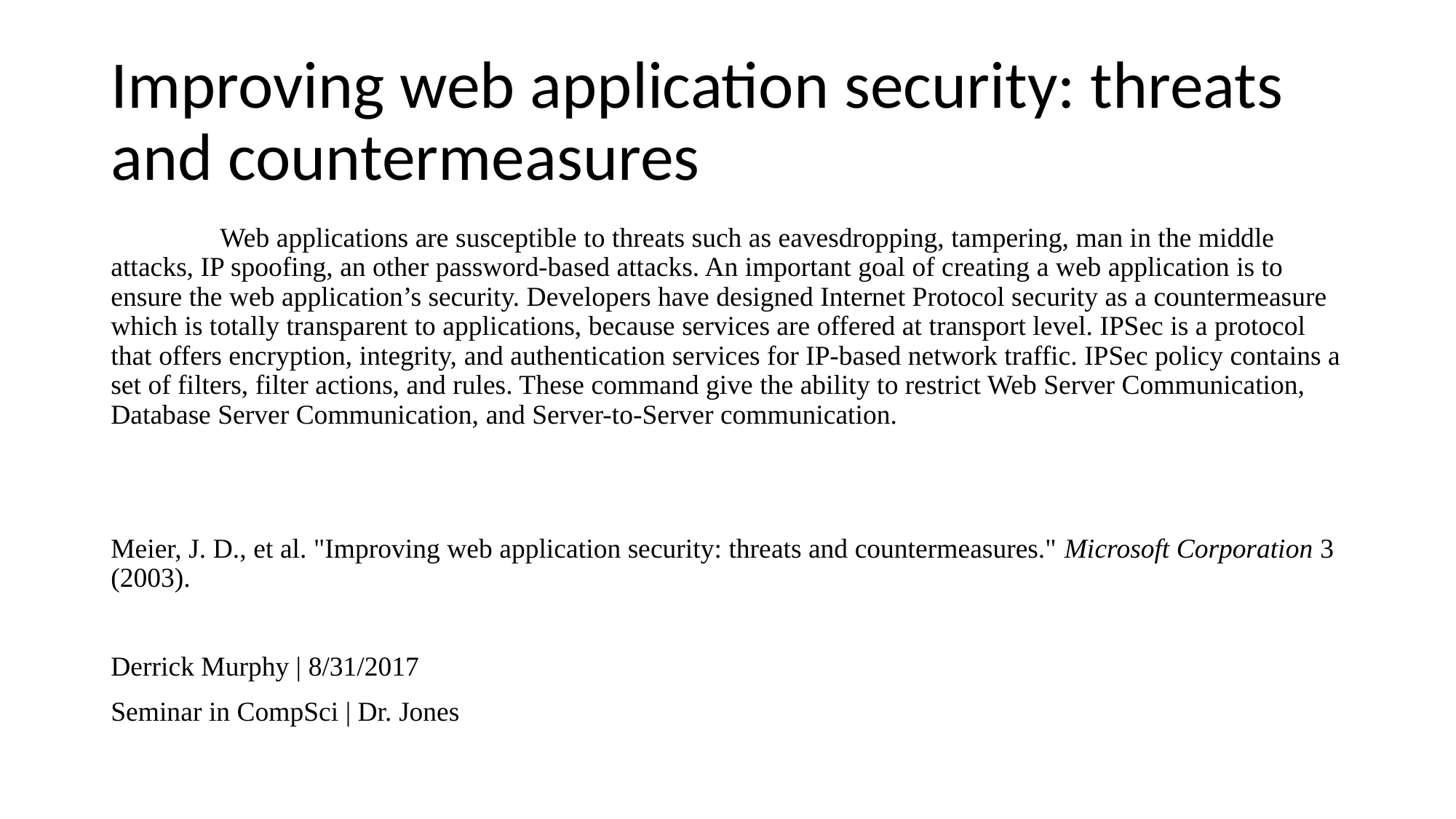

# Improving web application security: threats and countermeasures
	Web applications are susceptible to threats such as eavesdropping, tampering, man in the middle attacks, IP spoofing, an other password-based attacks. An important goal of creating a web application is to ensure the web application’s security. Developers have designed Internet Protocol security as a countermeasure which is totally transparent to applications, because services are offered at transport level. IPSec is a protocol that offers encryption, integrity, and authentication services for IP-based network traffic. IPSec policy contains a set of filters, filter actions, and rules. These command give the ability to restrict Web Server Communication, Database Server Communication, and Server-to-Server communication.

Meier, J. D., et al. "Improving web application security: threats and countermeasures." Microsoft Corporation 3 (2003).

Derrick Murphy | 8/31/2017
Seminar in CompSci | Dr. Jones